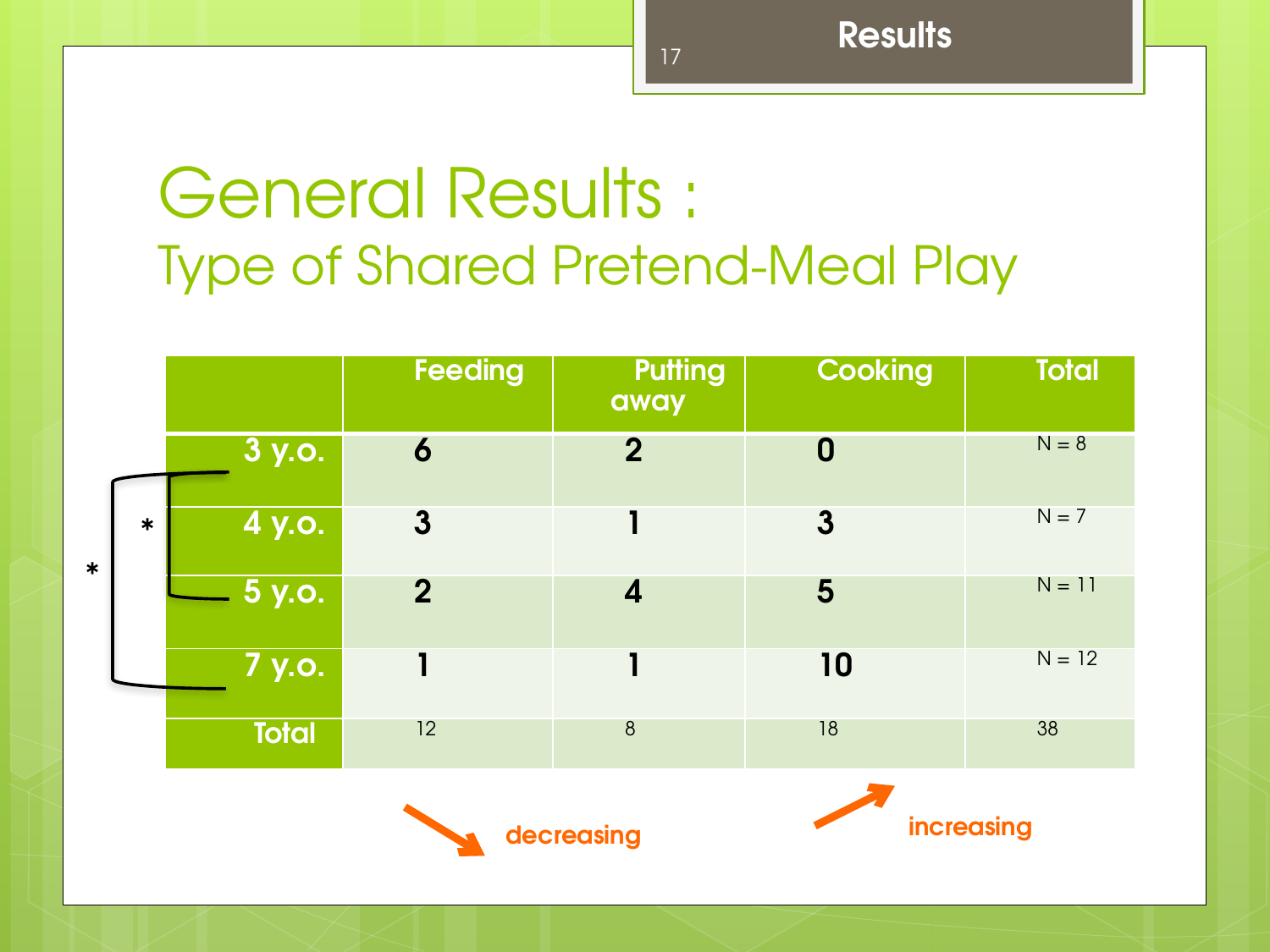

Results
17
# General Results : Type of Shared Pretend-Meal Play

|  | Feeding | Putting away | Cooking | Total |
| --- | --- | --- | --- | --- |
| 3 y.o. | 6 | 2 | 0 | N = 8 |
| 4 y.o. | 3 | 1 | 3 | N = 7 |
| 5 y.o. | 2 | 4 | 5 | N = 11 |
| 7 y.o. | 1 | 1 | 10 | N = 12 |
| Total | 12 | 8 | 18 | 38 |

*
*
increasing
decreasing